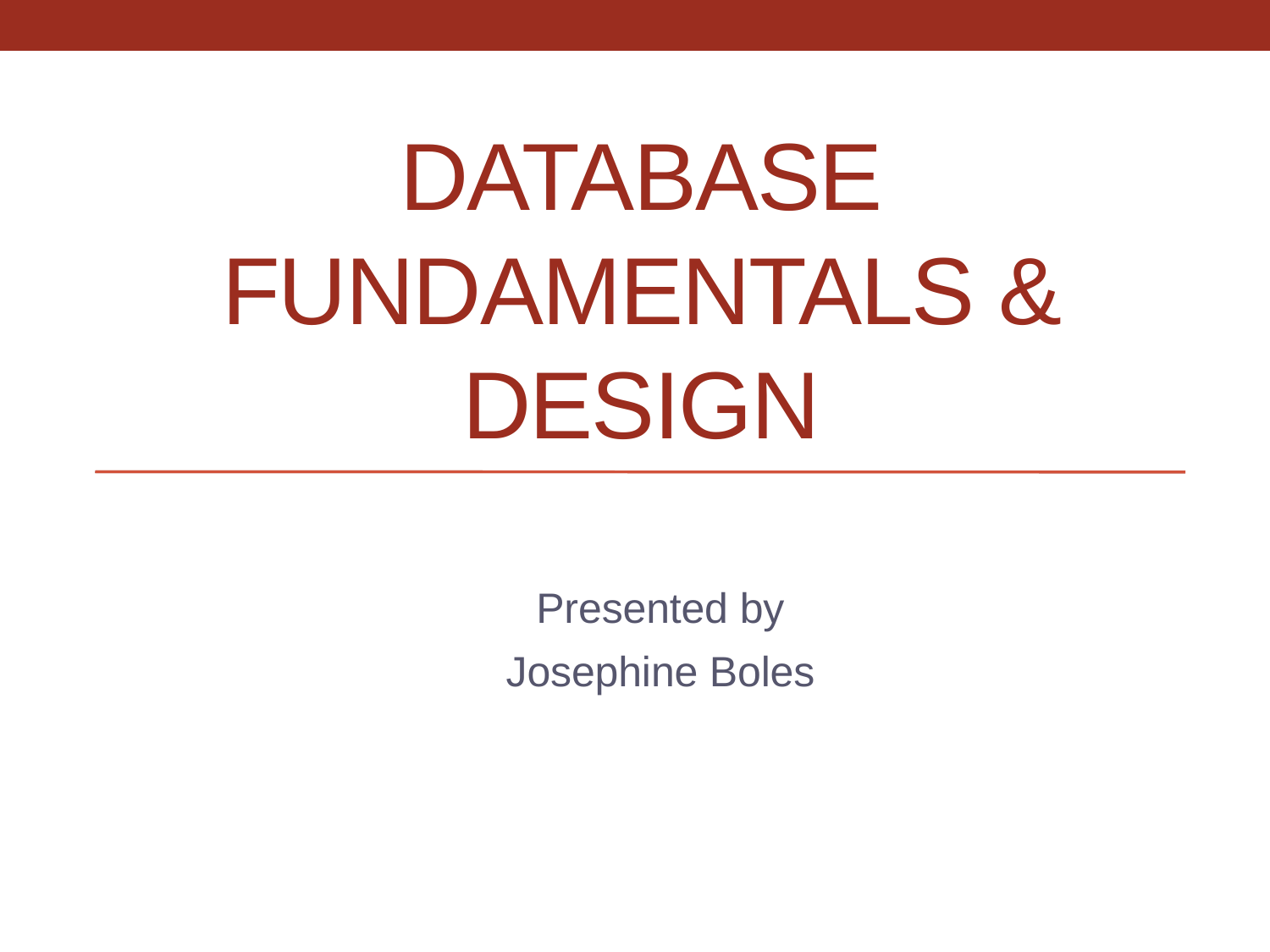

Database
Fundamentals & Design

Presented by
Josephine Boles